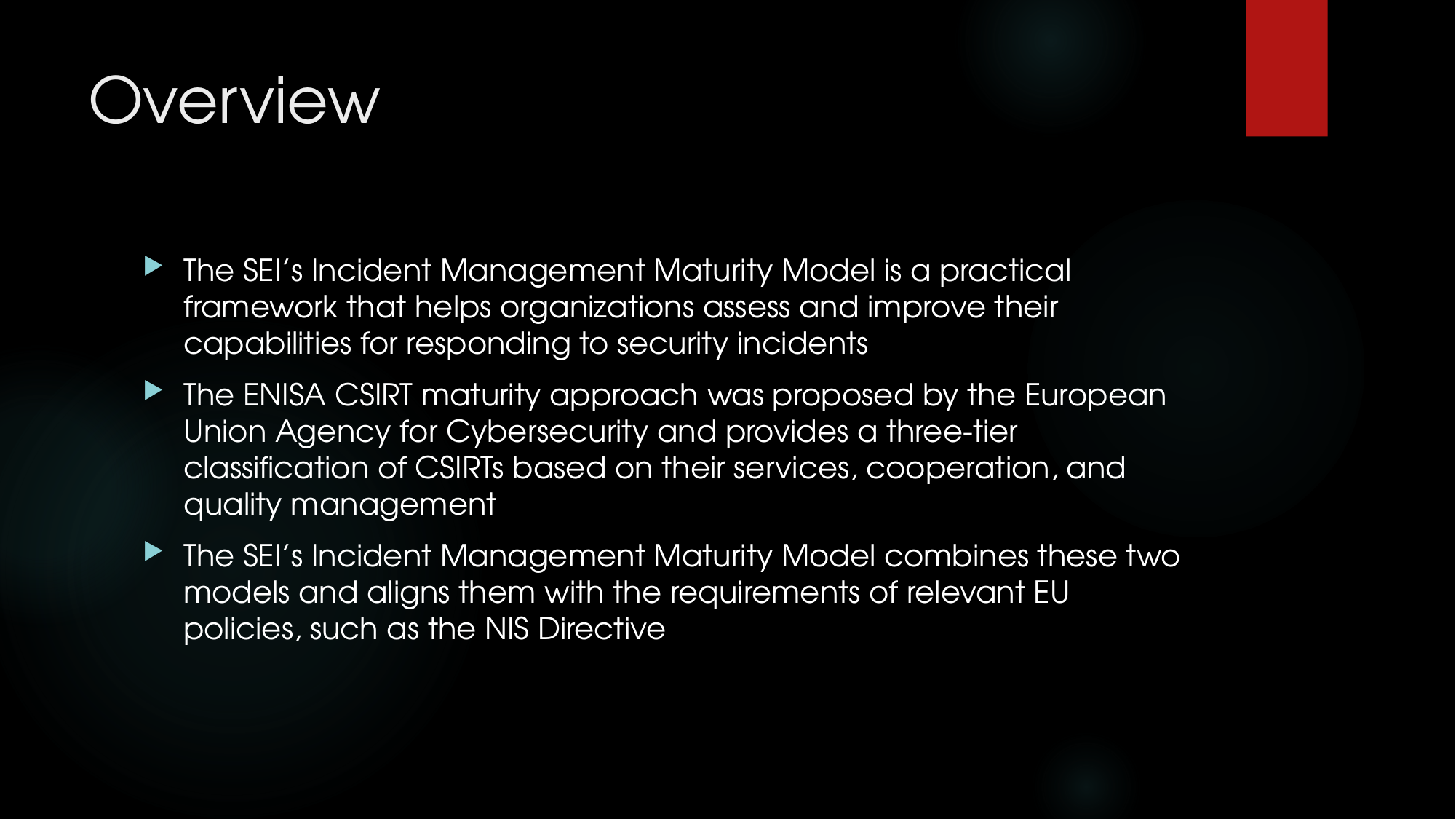

# Overview
The SEI’s Incident Management Maturity Model is a practical framework that helps organizations assess and improve their capabilities for responding to security incidents
The ENISA CSIRT maturity approach was proposed by the European Union Agency for Cybersecurity and provides a three-tier classification of CSIRTs based on their services, cooperation, and quality management
The SEI’s Incident Management Maturity Model combines these two models and aligns them with the requirements of relevant EU policies, such as the NIS Directive